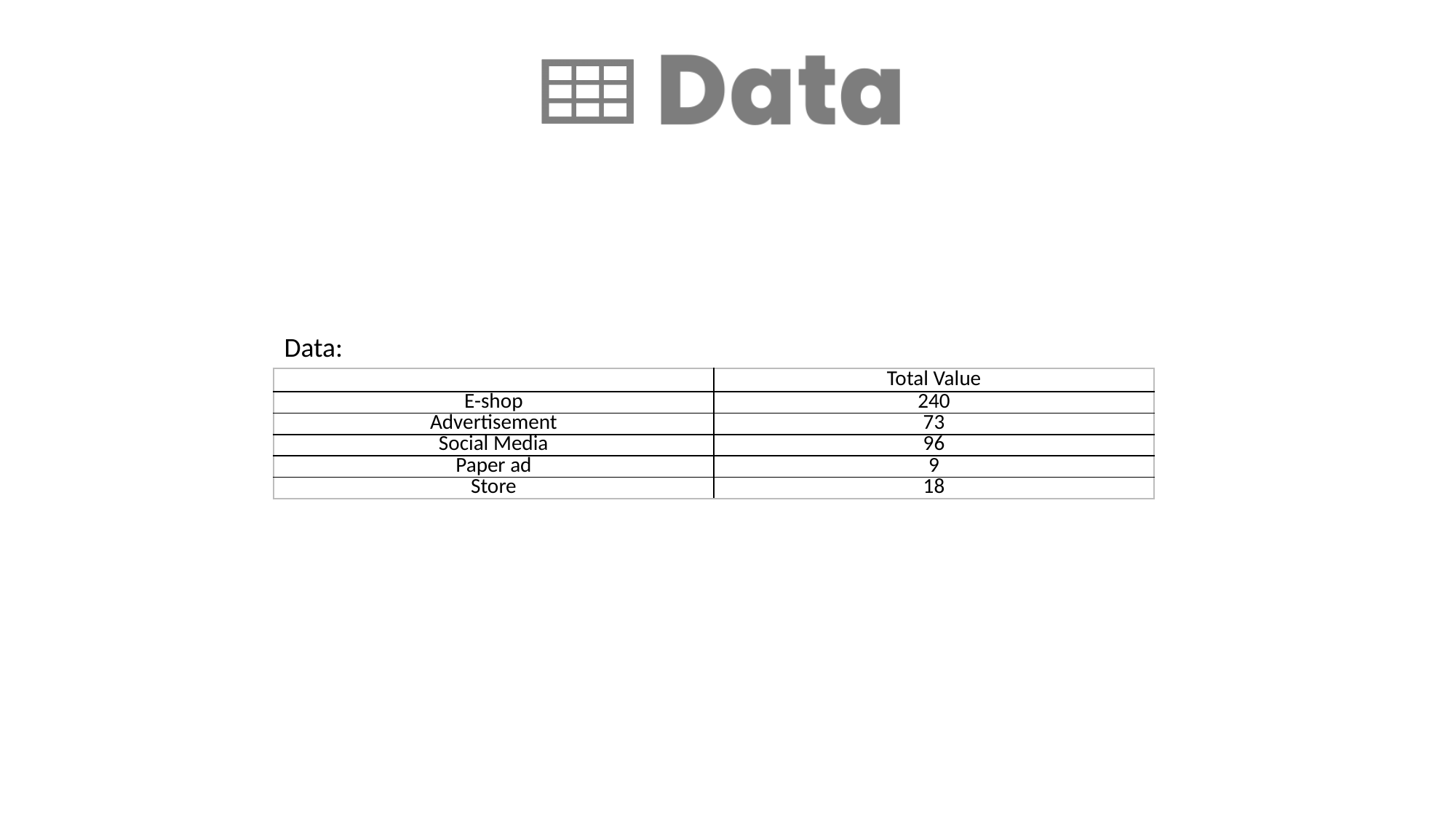

Data:
|  | Total Value |
| --- | --- |
| E-shop | 240 |
| Advertisement | 73 |
| Social Media | 96 |
| Paper ad | 9 |
| Store | 18 |